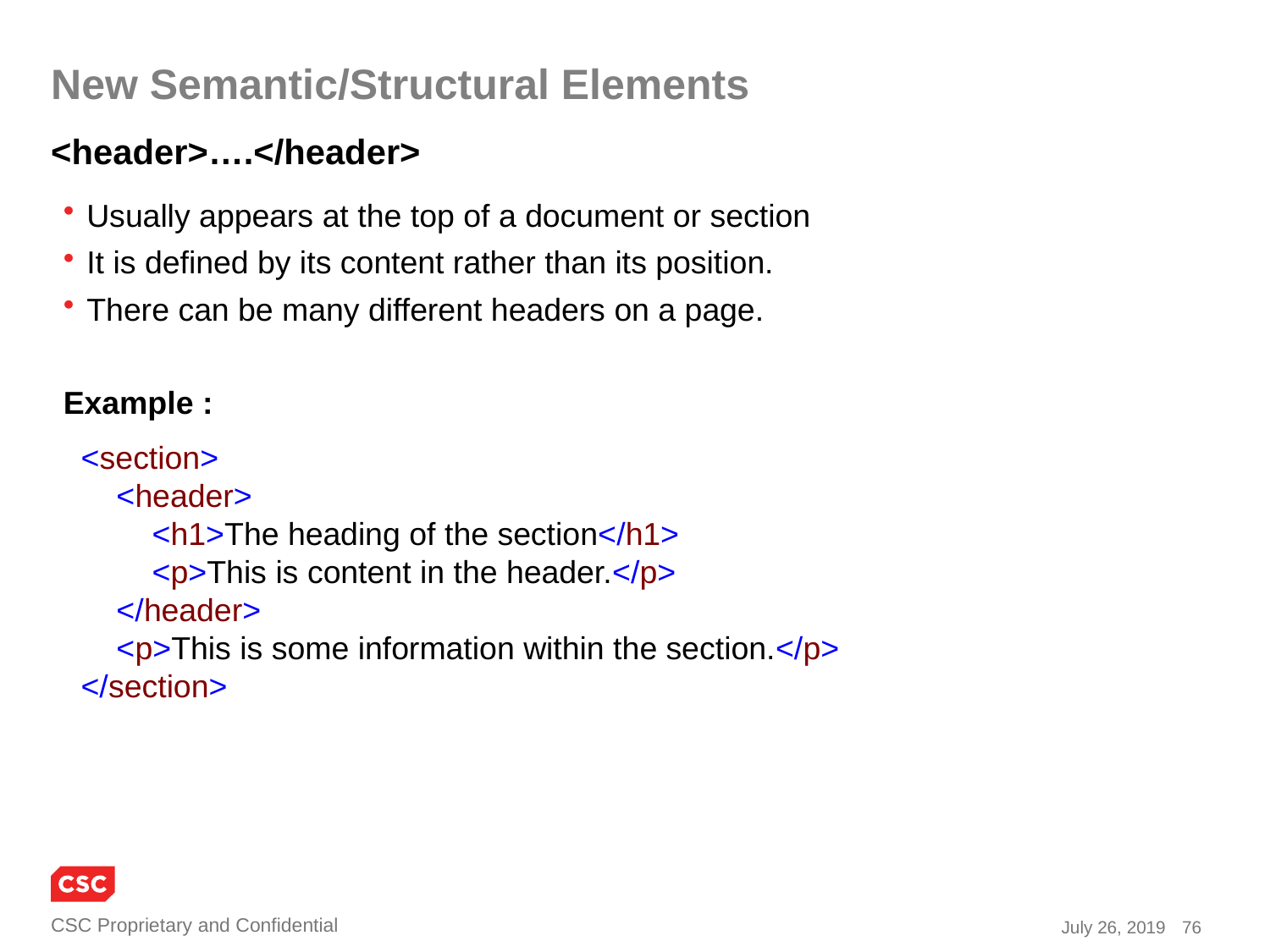

# New Semantic/Structural Elements
<header>….</header>
Usually appears at the top of a document or section
It is defined by its content rather than its position.
There can be many different headers on a page.

Example :
<section>
    <header>
        <h1>The heading of the section</h1>
        <p>This is content in the header.</p>
    </header>
    <p>This is some information within the section.</p>
</section>